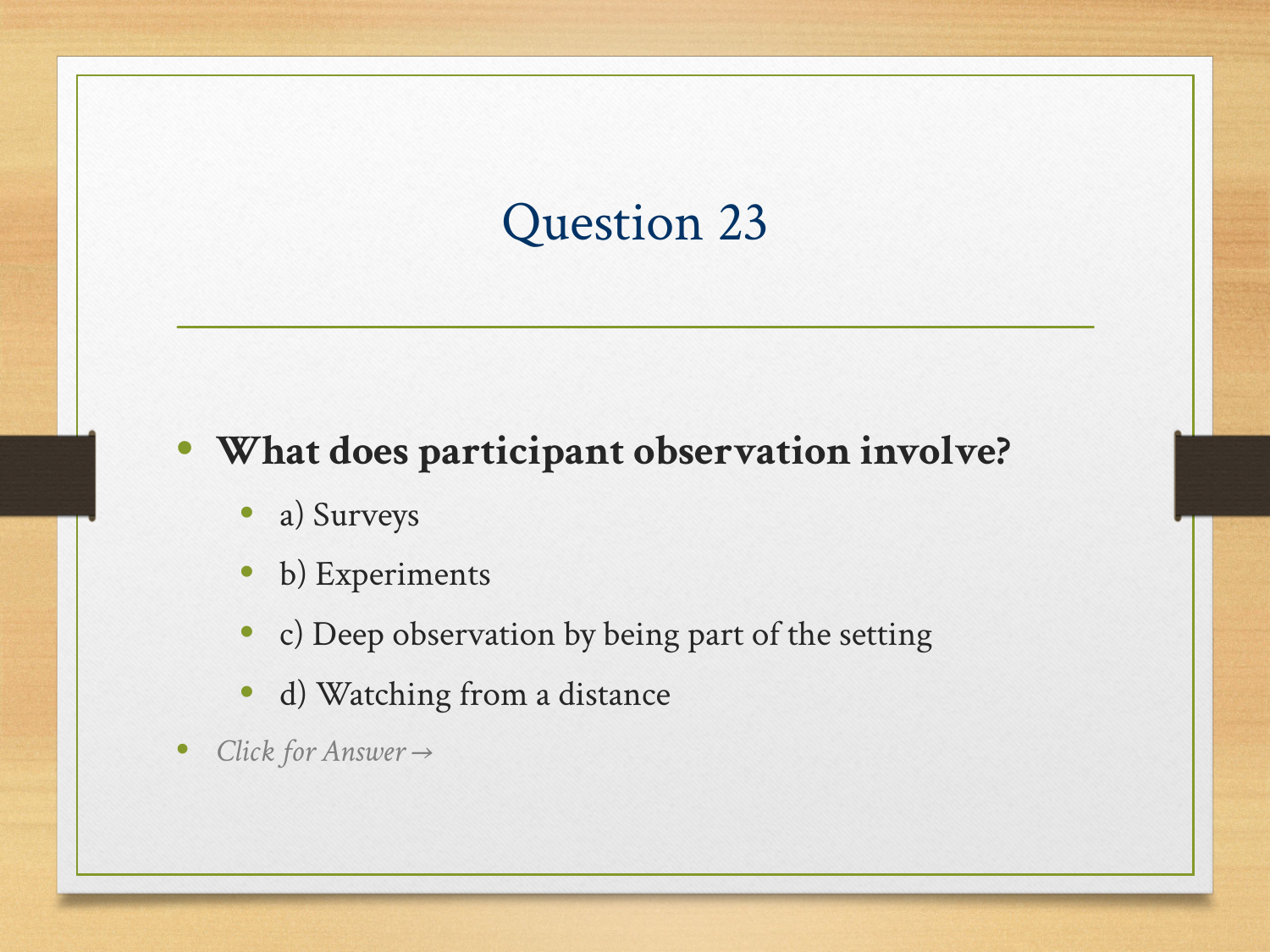

# Question 23

What does participant observation involve?
a) Surveys
b) Experiments
c) Deep observation by being part of the setting
d) Watching from a distance
Click for Answer →